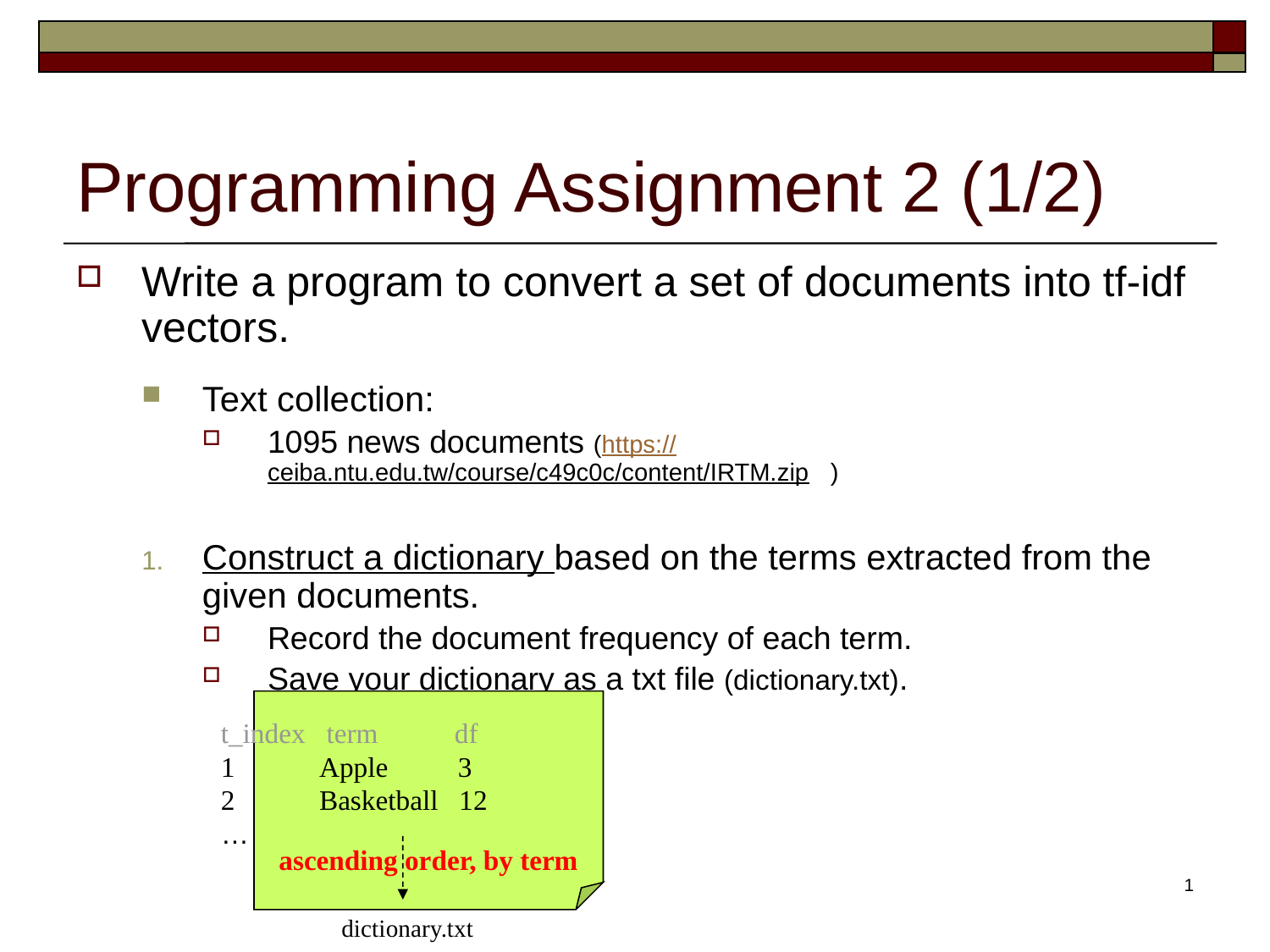

# Programming Assignment 2 (1/2)
Write a program to convert a set of documents into tf-idf vectors.

Text collection:
1095 news documents (https://ceiba.ntu.edu.tw/course/c49c0c/content/IRTM.zip   )

Construct a dictionary based on the terms extracted from the given documents.
Record the document frequency of each term.
Save your dictionary as a txt file (dictionary.txt).

t_index   term           df
     Apple          3
     Basketball   12
…
ascending order, by term

1
dictionary.txt